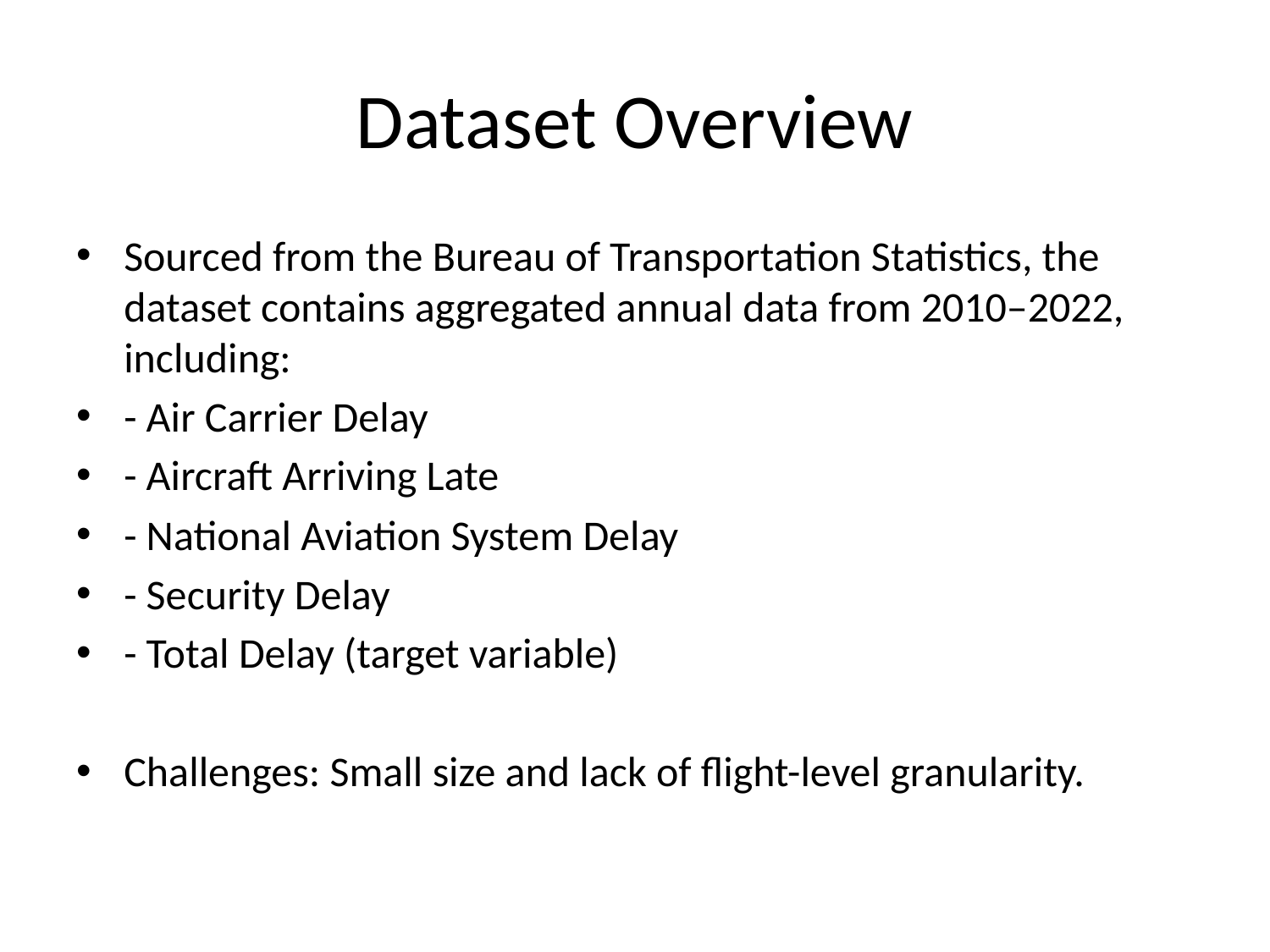

# Dataset Overview
Sourced from the Bureau of Transportation Statistics, the dataset contains aggregated annual data from 2010–2022, including:
- Air Carrier Delay
- Aircraft Arriving Late
- National Aviation System Delay
- Security Delay
- Total Delay (target variable)

Challenges: Small size and lack of flight-level granularity.